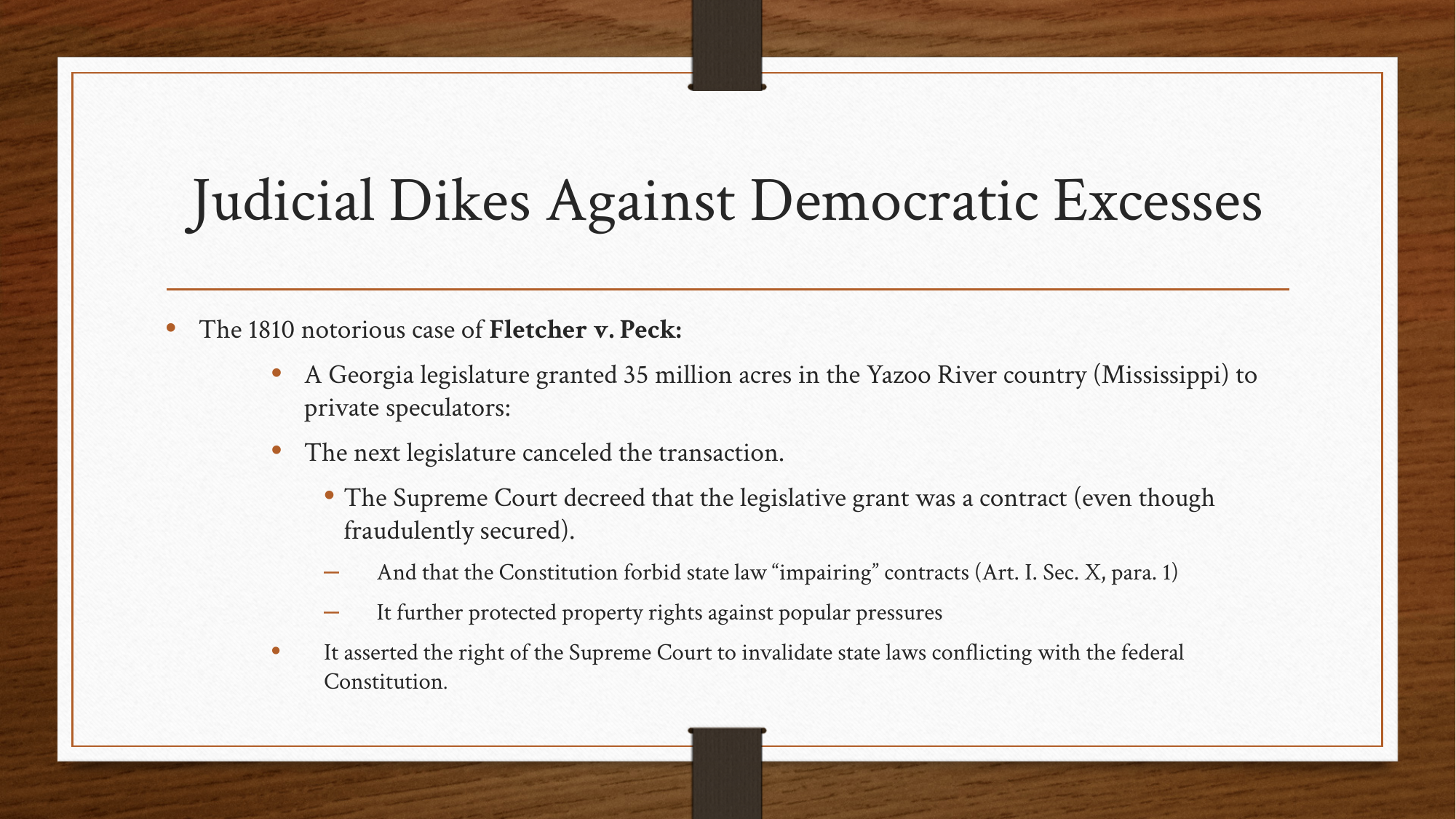

# Judicial Dikes Against Democratic Excesses
The 1810 notorious case of Fletcher v. Peck:
A Georgia legislature granted 35 million acres in the Yazoo River country (Mississippi) to private speculators:
The next legislature canceled the transaction.
The Supreme Court decreed that the legislative grant was a contract (even though fraudulently secured).
And that the Constitution forbid state law “impairing” contracts (Art. I. Sec. X, para. 1)
It further protected property rights against popular pressures
It asserted the right of the Supreme Court to invalidate state laws conflicting with the federal Constitution.